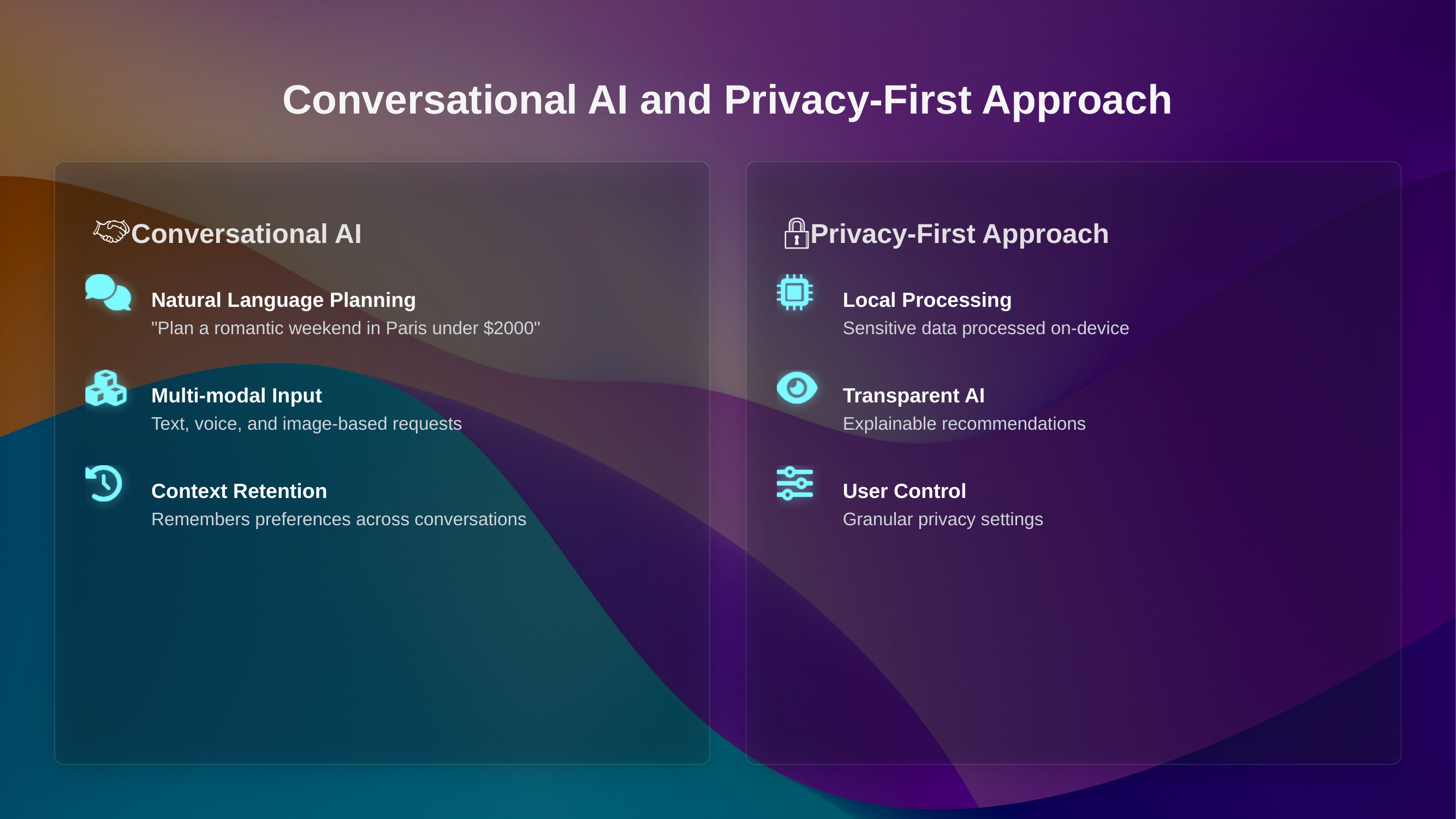

Conversational AI and Privacy-First Approach

🤝Conversational AI
🔒Privacy-First Approach

Natural Language Planning
Local Processing

"Plan a romantic weekend in Paris under $2000"
Sensitive data processed on-device

Multi-modal Input
Transparent AI

Text, voice, and image-based requests
Explainable recommendations

Context Retention
User Control

Remembers preferences across conversations
Granular privacy settings